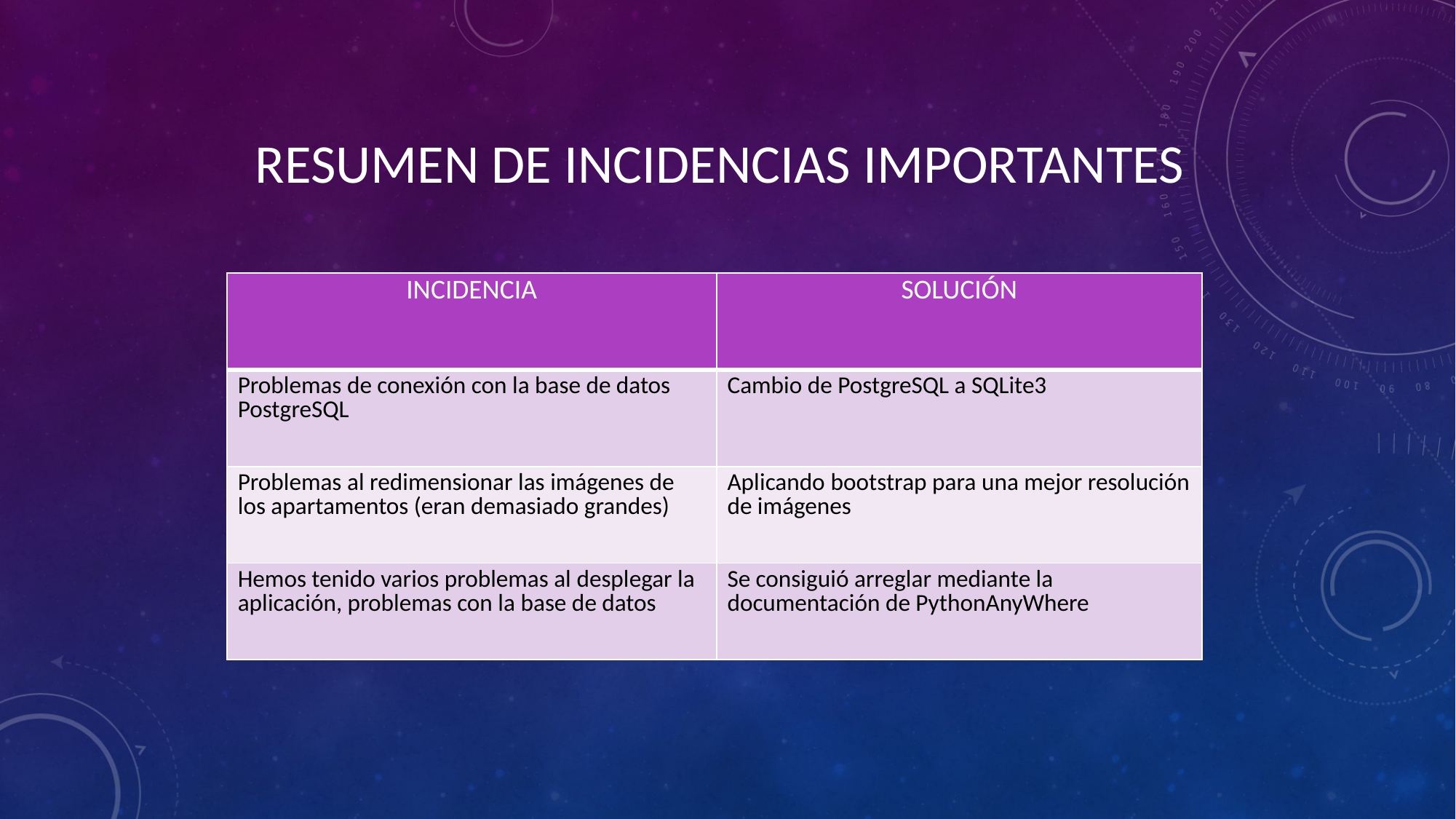

# Resumen de incidencias importantes

| INCIDENCIA | SOLUCIÓN |
| --- | --- |
| Problemas de conexión con la base de datos PostgreSQL | Cambio de PostgreSQL a SQLite3 |
| Problemas al redimensionar las imágenes de los apartamentos (eran demasiado grandes) | Aplicando bootstrap para una mejor resolución de imágenes |
| Hemos tenido varios problemas al desplegar la aplicación, problemas con la base de datos | Se consiguió arreglar mediante la documentación de PythonAnyWhere |